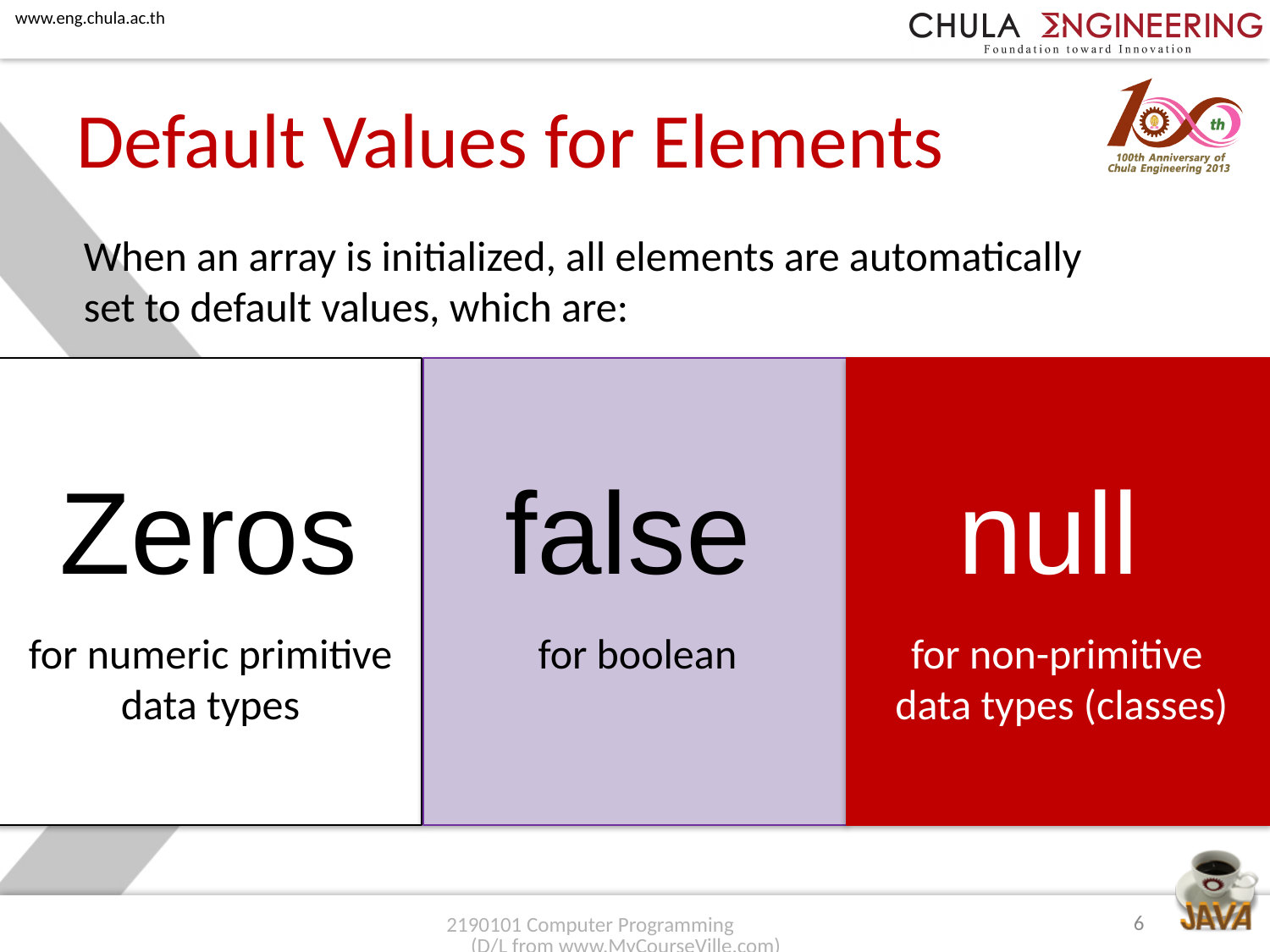

# Default Values for Elements
When an array is initialized, all elements are automatically set to default values, which are:

Zeros
false
null
for numeric primitive
data types
for boolean
for non-primitive  data types (classes)
6
2190101 Computer Programming                       (D/L from www.MyCourseVille.com)